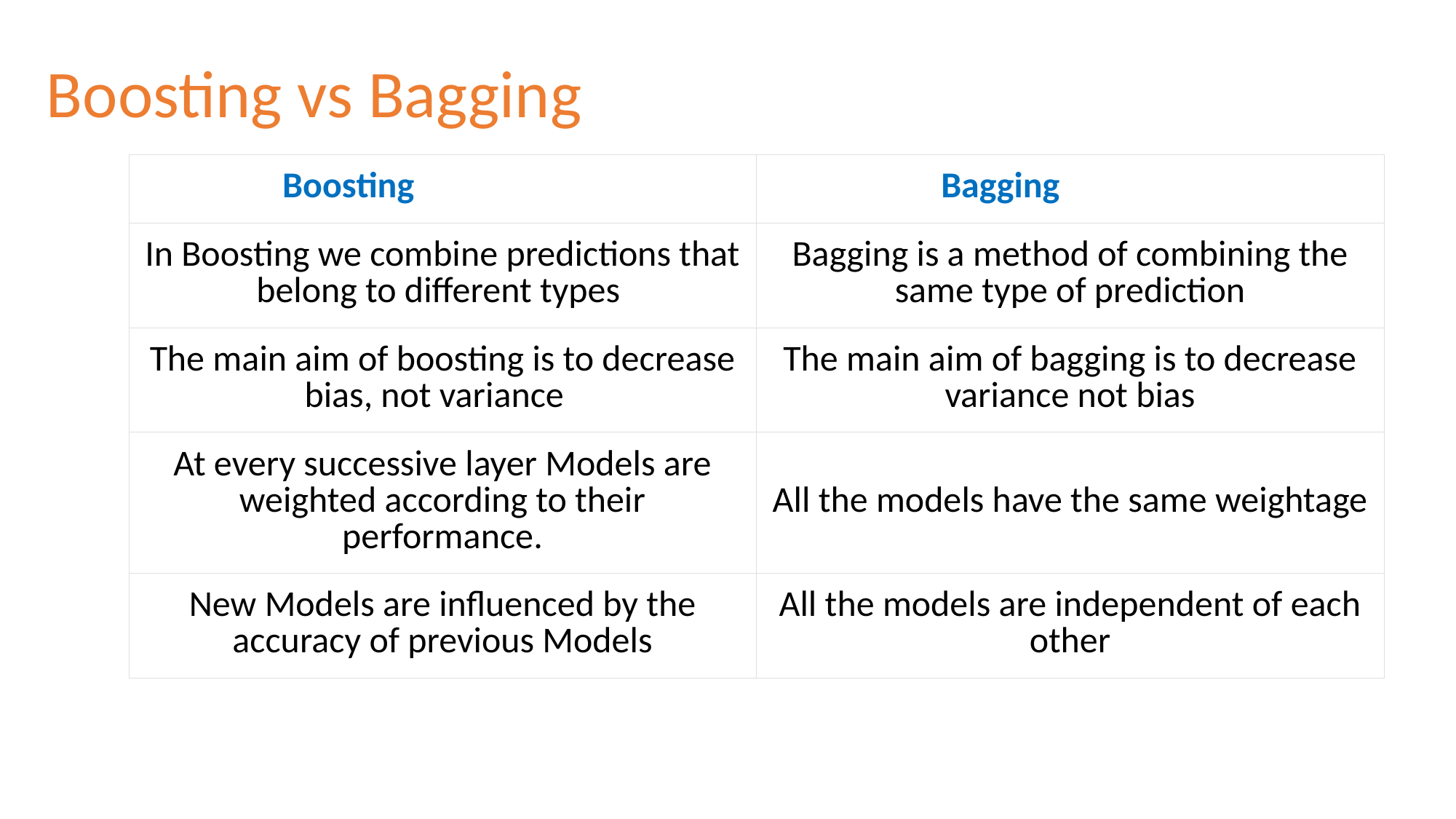

# Boosting vs Bagging
| Boosting | Bagging |
| --- | --- |
| In Boosting we combine predictions that belong to different types | Bagging is a method of combining the same type of prediction |
| The main aim of boosting is to decrease bias, not variance | The main aim of bagging is to decrease variance not bias |
| At every successive layer Models are weighted according to their performance. | All the models have the same weightage |
| New Models are influenced by the accuracy of previous Models | All the models are independent of each other |